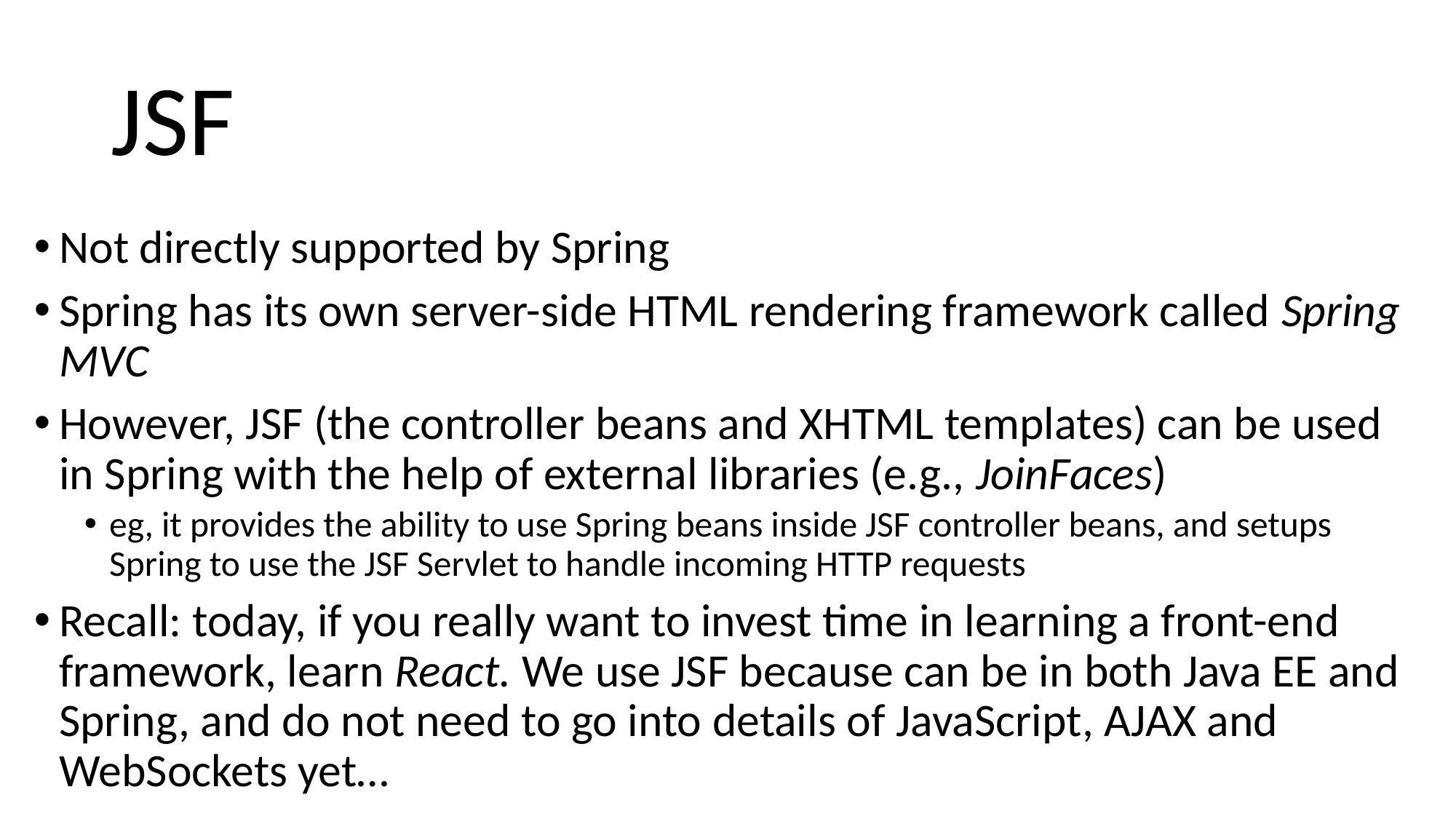

# JSF
Not directly supported by Spring
Spring has its own server-side HTML rendering framework called Spring MVC
However, JSF (the controller beans and XHTML templates) can be used in Spring with the help of external libraries (e.g., JoinFaces)
eg, it provides the ability to use Spring beans inside JSF controller beans, and setups Spring to use the JSF Servlet to handle incoming HTTP requests
Recall: today, if you really want to invest time in learning a front-end framework, learn React. We use JSF because can be in both Java EE and Spring, and do not need to go into details of JavaScript, AJAX and WebSockets yet…